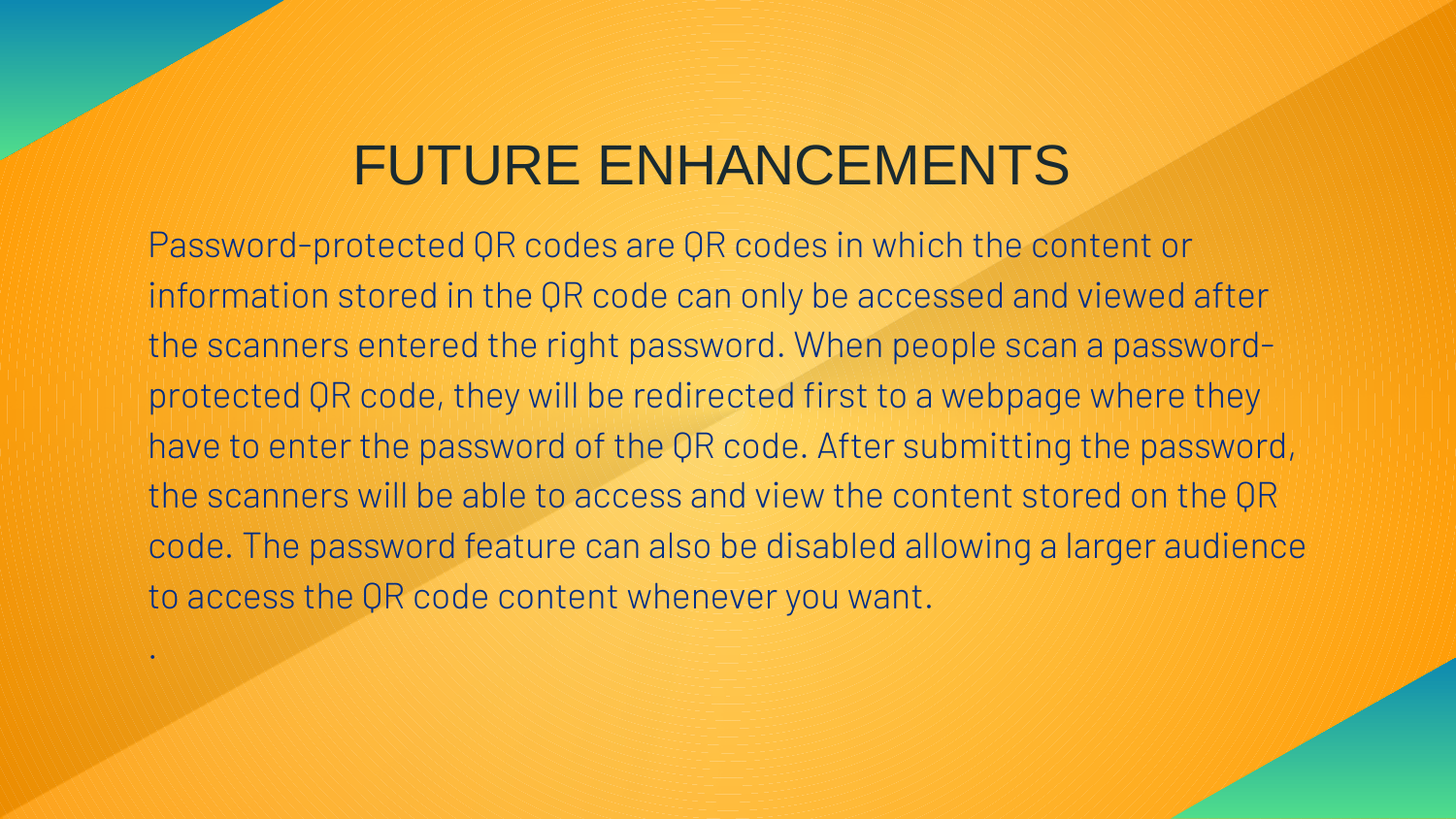

FUTURE ENHANCEMENTS
Password-protected QR codes are QR codes in which the content or information stored in the QR code can only be accessed and viewed after the scanners entered the right password. When people scan a password-protected QR code, they will be redirected first to a webpage where they have to enter the password of the QR code. After submitting the password, the scanners will be able to access and view the content stored on the QR code. The password feature can also be disabled allowing a larger audience to access the QR code content whenever you want.
.